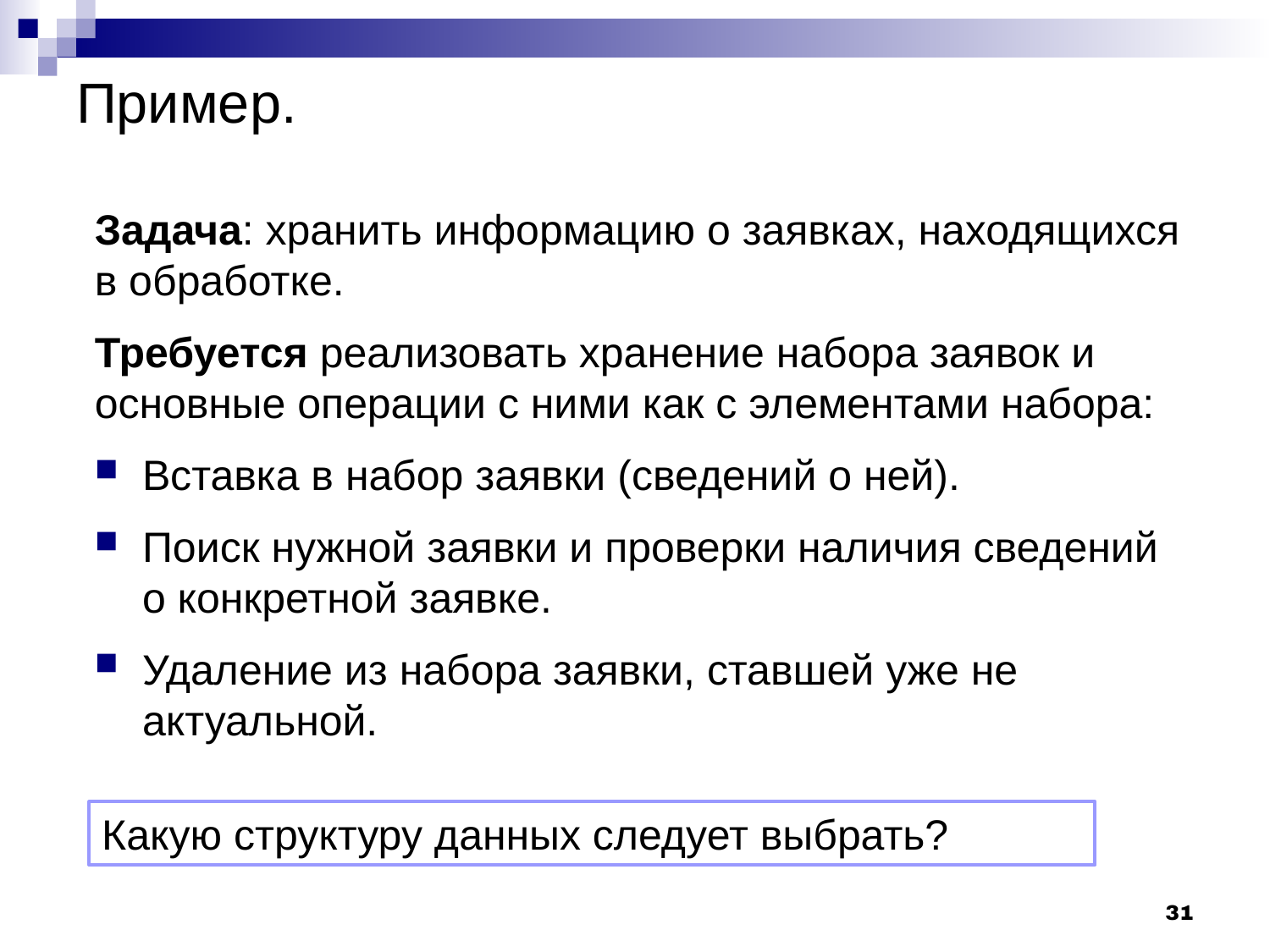

# Пример.
Задача: хранить информацию о заявках, находящихся в обработке.
Требуется реализовать хранение набора заявок и основные операции с ними как с элементами набора:
Вставка в набор заявки (сведений о ней).
Поиск нужной заявки и проверки наличия сведений о конкретной заявке.
Удаление из набора заявки, ставшей уже не актуальной.
Какую структуру данных следует выбрать?
31